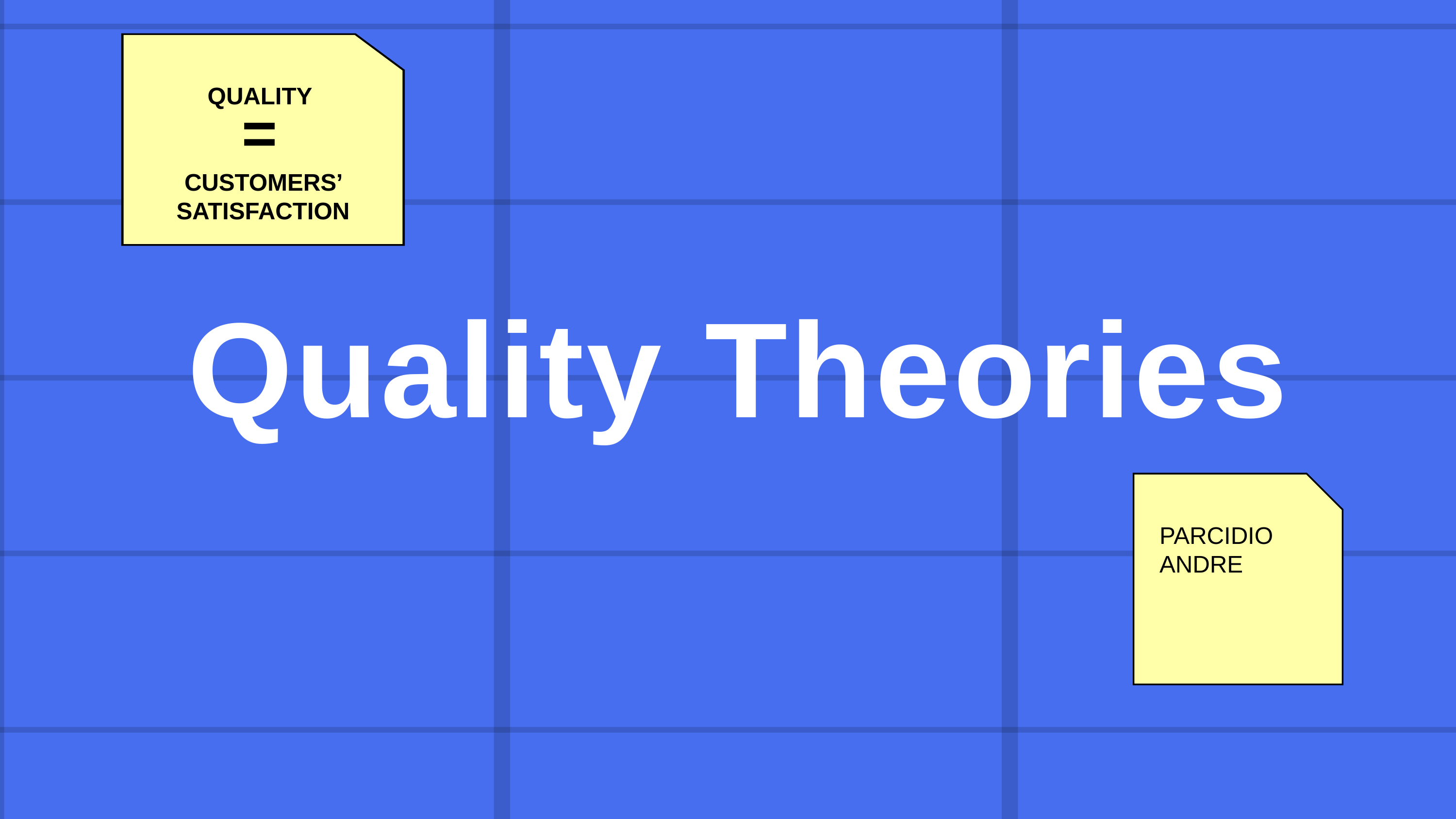

QUALITY

=
CUSTOMERS’ SATISFACTION
Quality Theories

PARCIDIO ANDRE